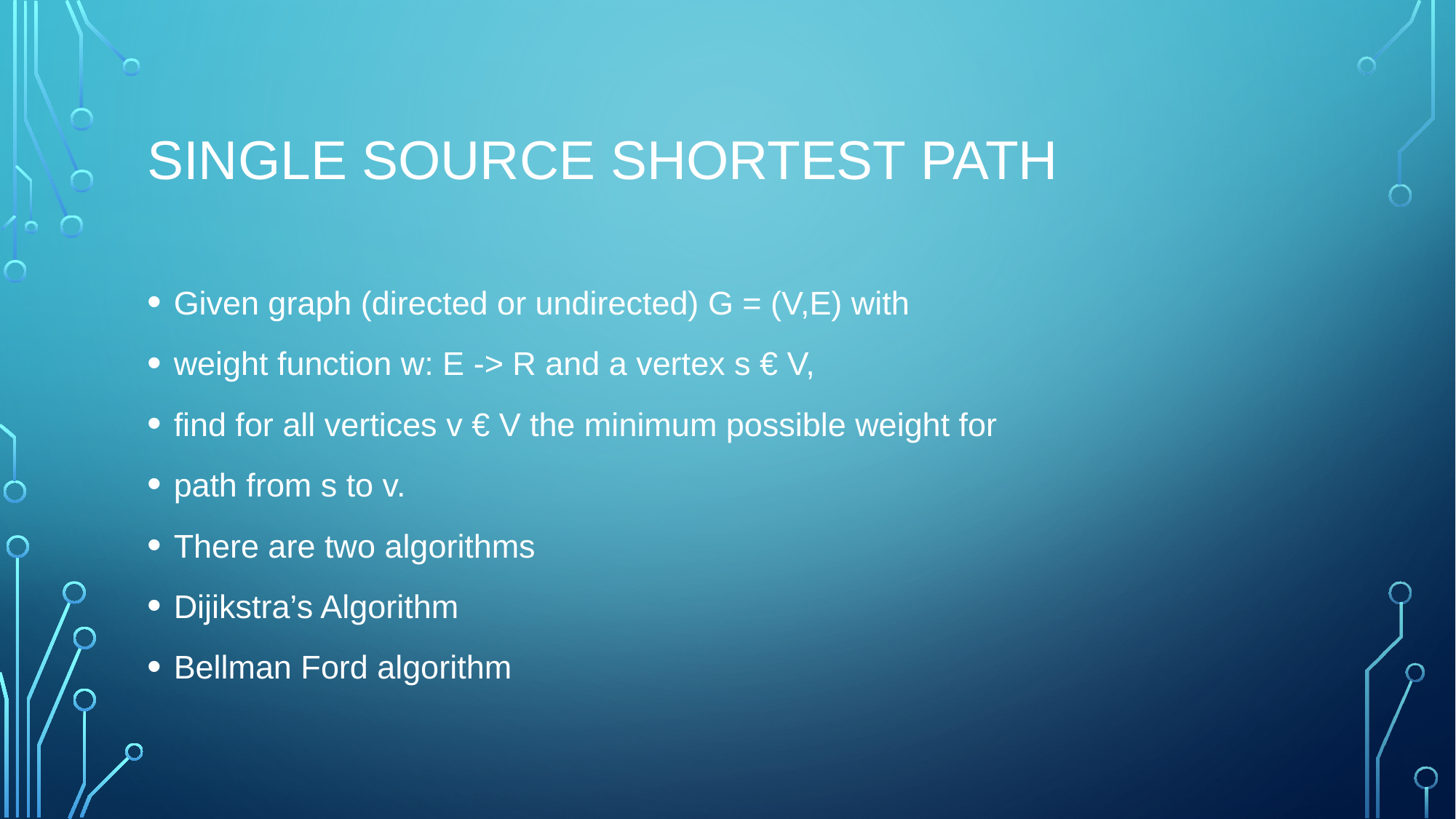

# Single source shortest path
Given graph (directed or undirected) G = (V,E) with
weight function w: E -> R and a vertex s € V,
find for all vertices v € V the minimum possible weight for
path from s to v.
There are two algorithms
Dijikstra’s Algorithm
Bellman Ford algorithm